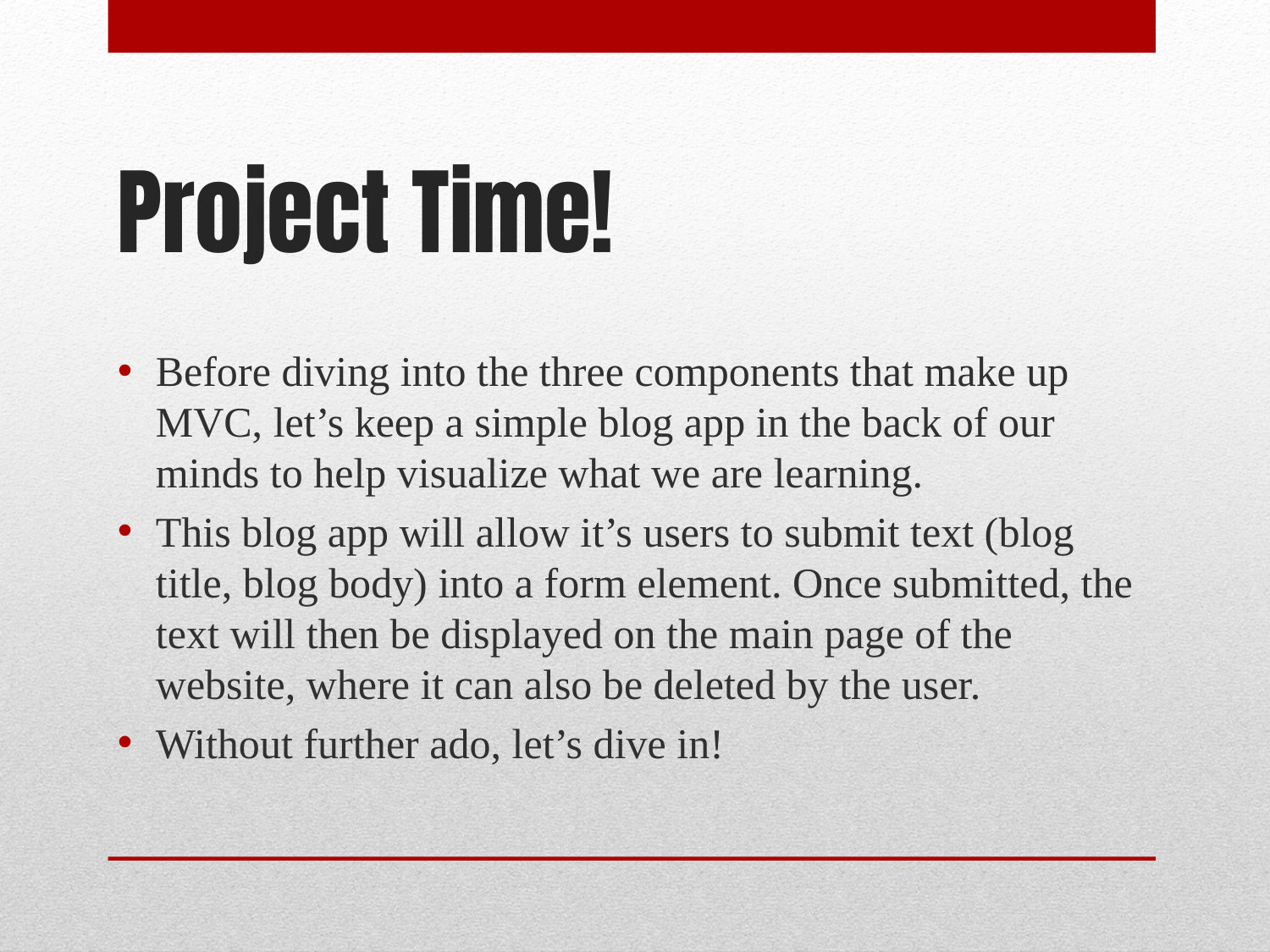

# Project Time!
Before diving into the three components that make up MVC, let’s keep a simple blog app in the back of our minds to help visualize what we are learning.
This blog app will allow it’s users to submit text (blog title, blog body) into a form element. Once submitted, the text will then be displayed on the main page of the website, where it can also be deleted by the user.
Without further ado, let’s dive in!